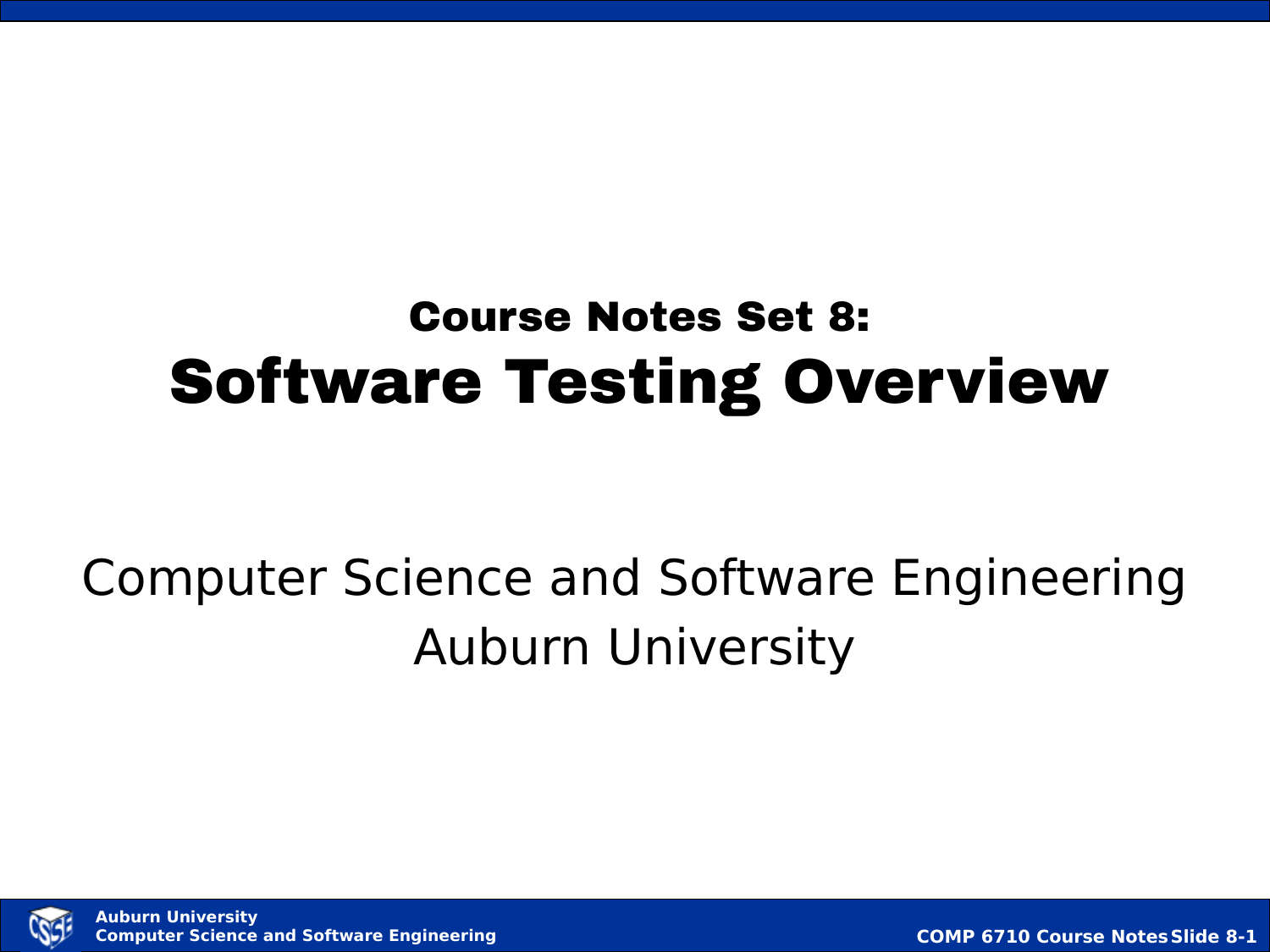

# Course Notes Set 8: Software Testing Overview
Computer Science and Software Engineering
Auburn University